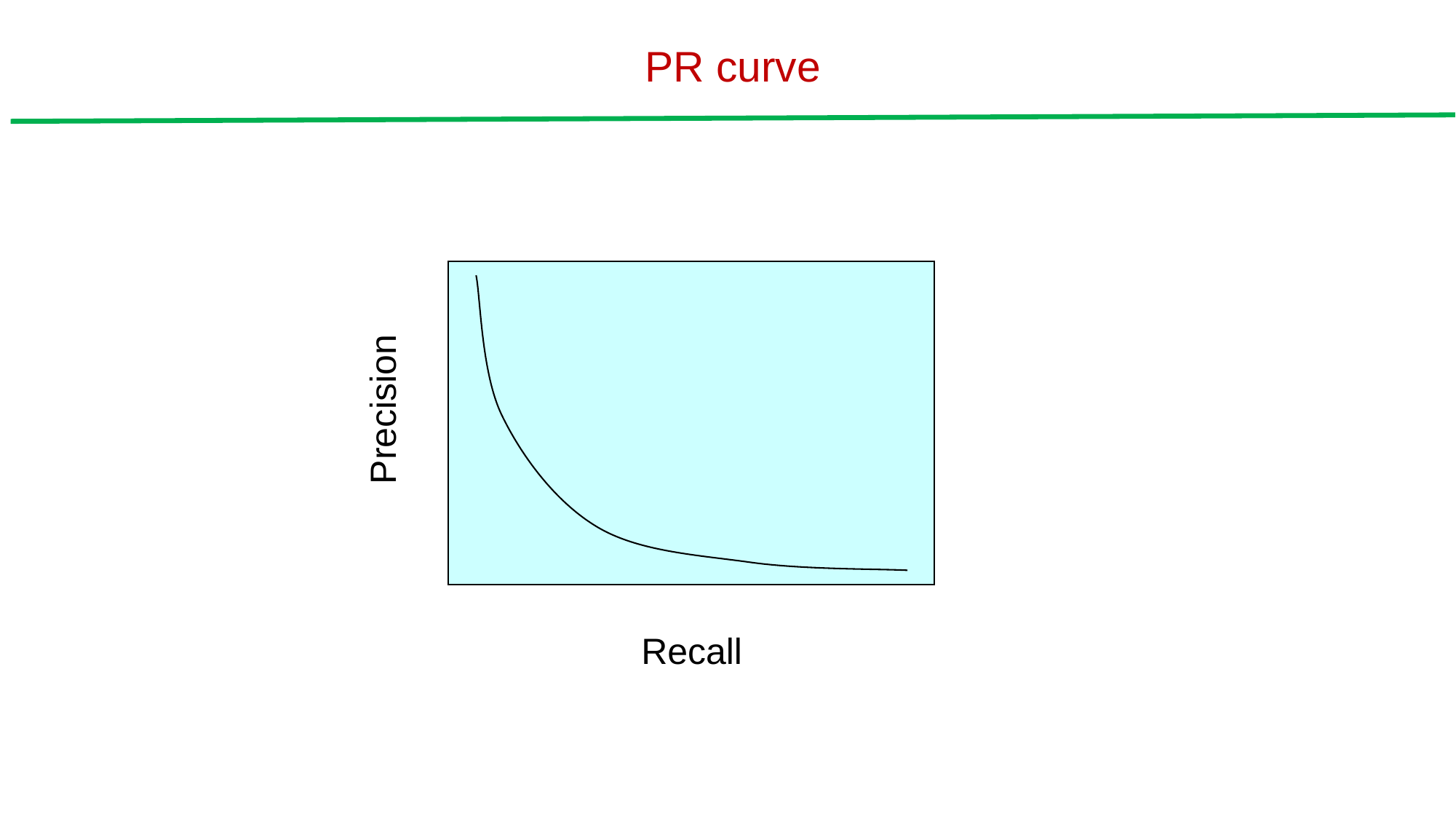

PR curve
# PR curve

Precision
Recall